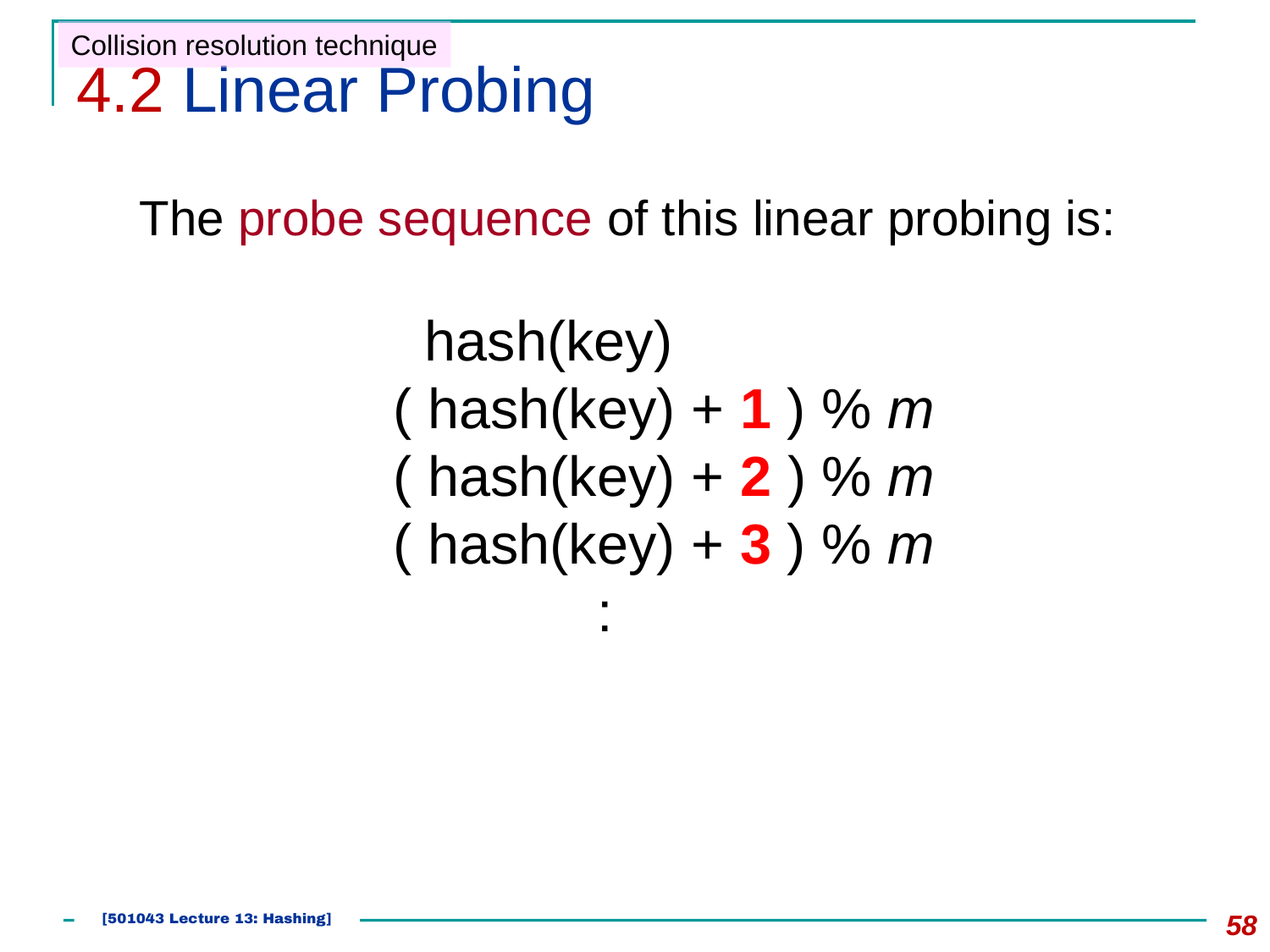

Collision resolution technique
# 4.2 Linear Probing
The probe sequence of this linear probing is:

		  hash(key)
		( hash(key) + 1 ) % m
		( hash(key) + 2 ) % m
		( hash(key) + 3 ) % m
		             :
58
[501043 Lecture 13: Hashing]